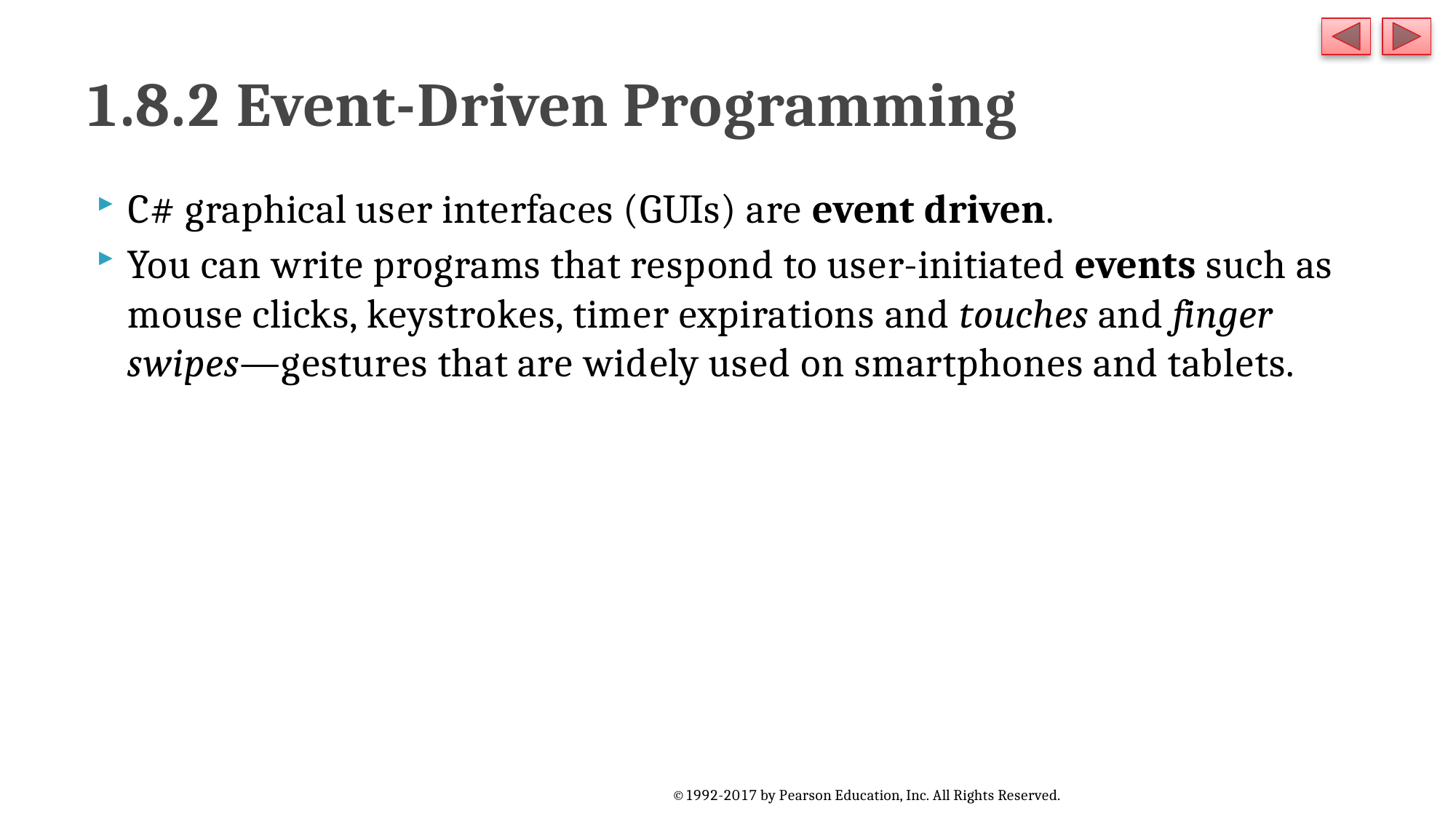

# 1.8.2 Event-Driven Programming
C# graphical user interfaces (GUIs) are event driven.
You can write programs that respond to user-initiated events such as mouse clicks, keystrokes, timer expirations and touches and finger swipes—gestures that are widely used on smartphones and tablets.

©1992-2017 by Pearson Education, Inc. All Rights Reserved.